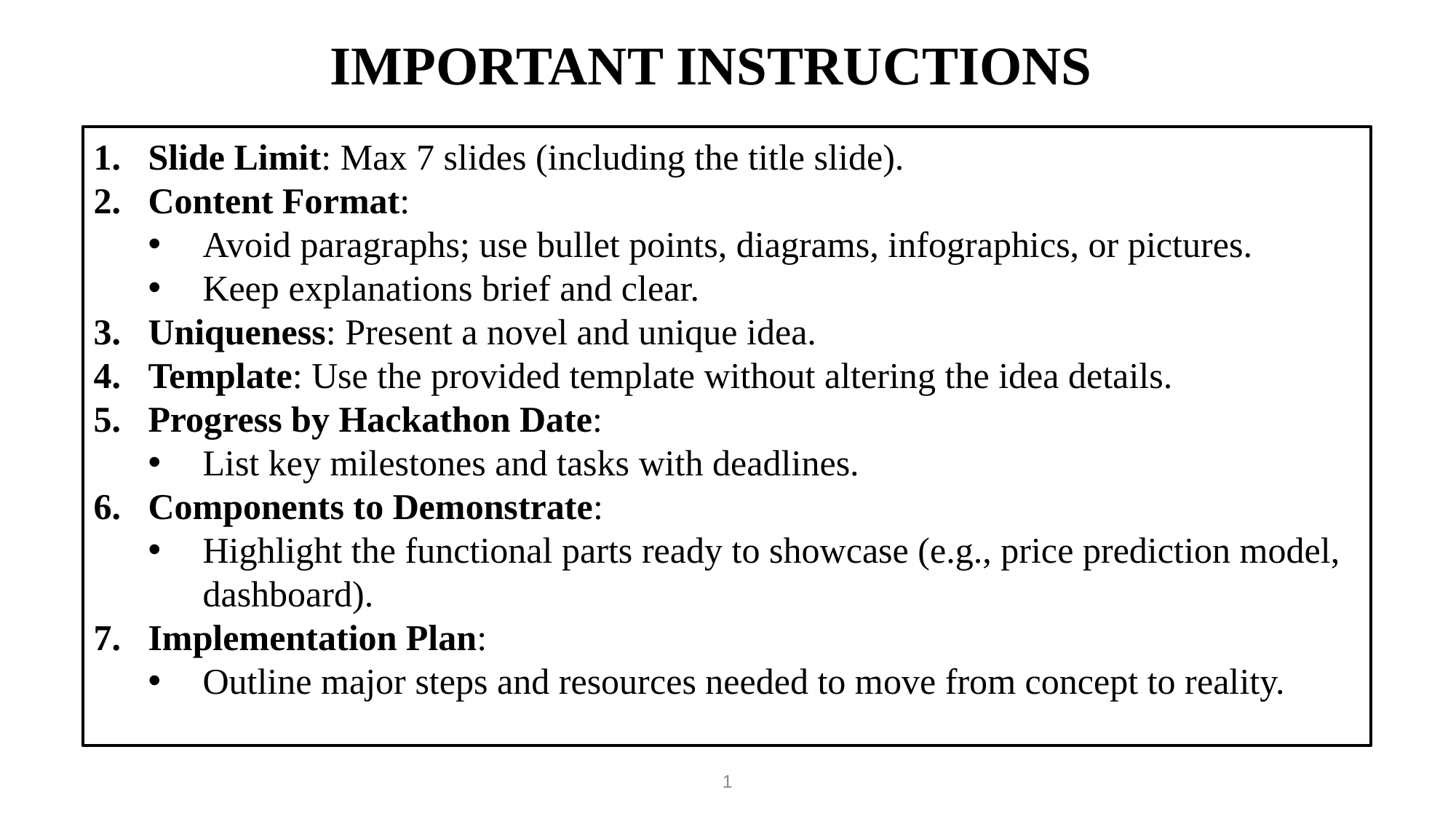

IMPORTANT INSTRUCTIONS
Slide Limit: Max 7 slides (including the title slide).
Content Format:
Avoid paragraphs; use bullet points, diagrams, infographics, or pictures.
Keep explanations brief and clear.
Uniqueness: Present a novel and unique idea.
Template: Use the provided template without altering the idea details.
Progress by Hackathon Date:
List key milestones and tasks with deadlines.
Components to Demonstrate:
Highlight the functional parts ready to showcase (e.g., price prediction model, dashboard).
Implementation Plan:
Outline major steps and resources needed to move from concept to reality.

1
8